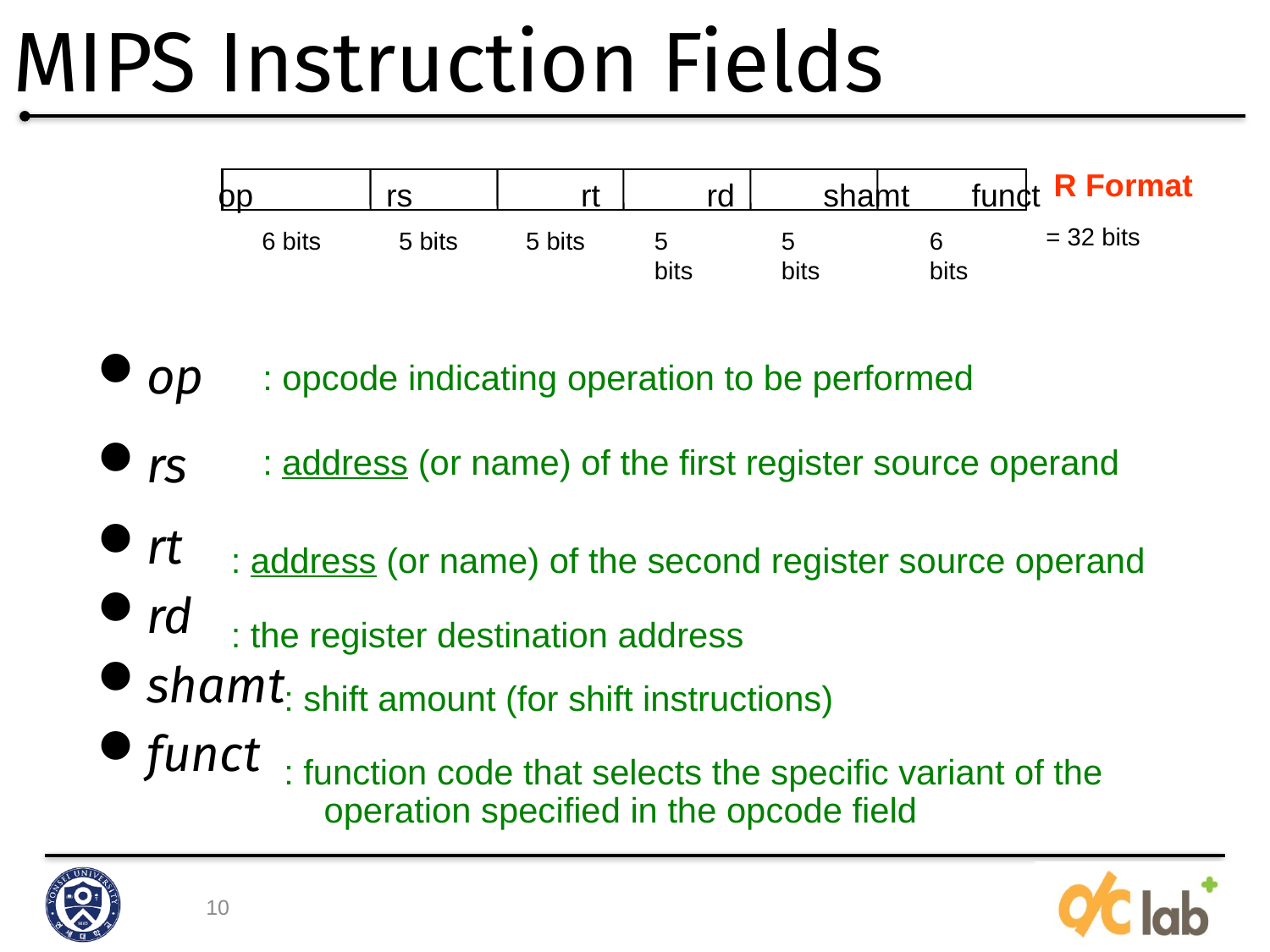

# MIPS Instruction Fields
R Format

op               rs                   rt            rd          shamt       funct

= 32 bits
6 bits
5 bits
5 bits
5 bits
5 bits
6 bits
op

rs

rt
rd
shamt
funct
: opcode indicating operation to be performed
: address (or name) of the first register source operand
: address (or name) of the second register source operand
: the register destination address
: shift amount (for shift instructions)
: function code that selects the specific variant of the operation specified in the opcode field
10